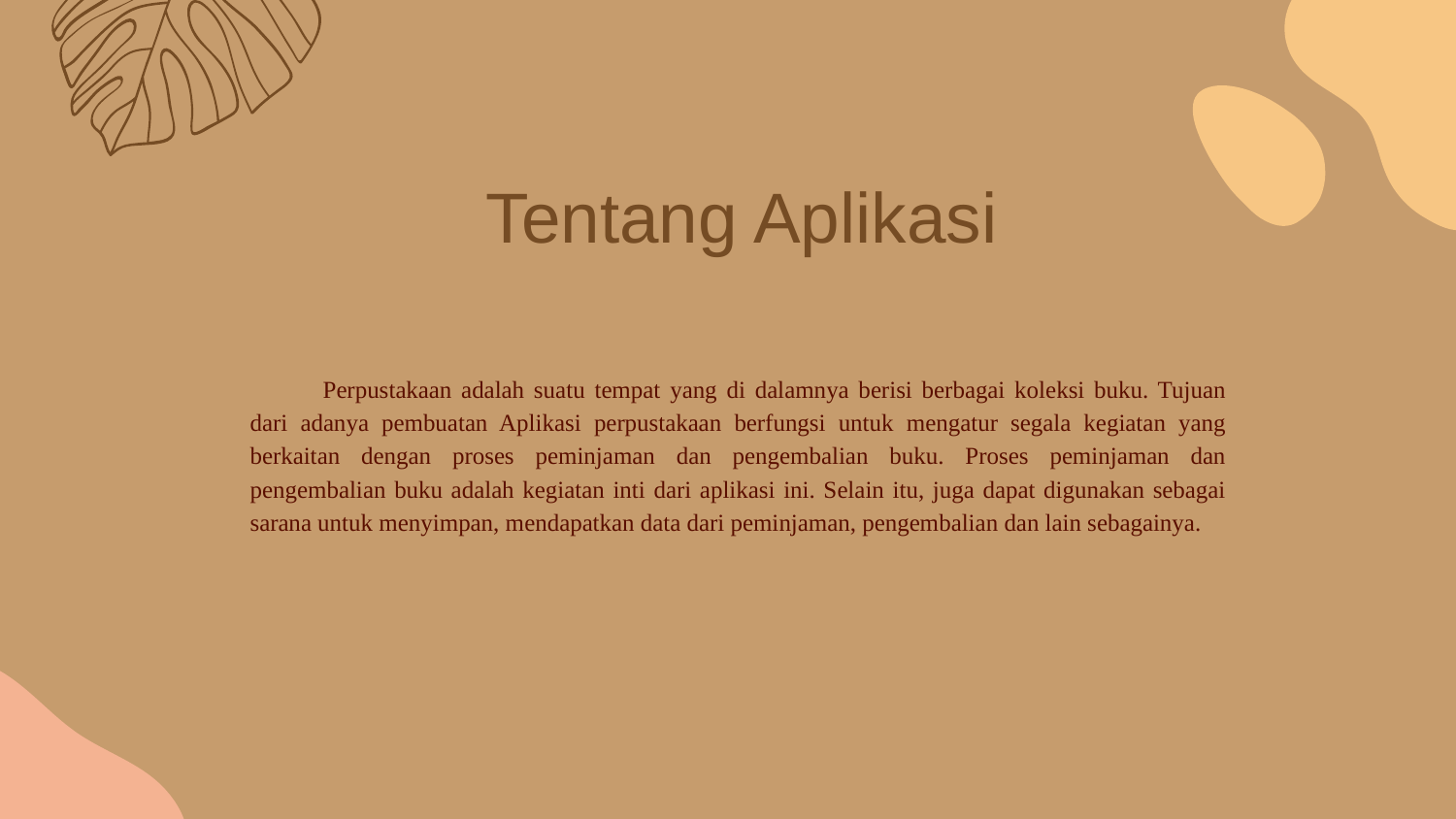

# Tentang Aplikasi
Perpustakaan adalah suatu tempat yang di dalamnya berisi berbagai koleksi buku. Tujuan dari adanya pembuatan Aplikasi perpustakaan berfungsi untuk mengatur segala kegiatan yang berkaitan dengan proses peminjaman dan pengembalian buku. Proses peminjaman dan pengembalian buku adalah kegiatan inti dari aplikasi ini. Selain itu, juga dapat digunakan sebagai sarana untuk menyimpan, mendapatkan data dari peminjaman, pengembalian dan lain sebagainya.